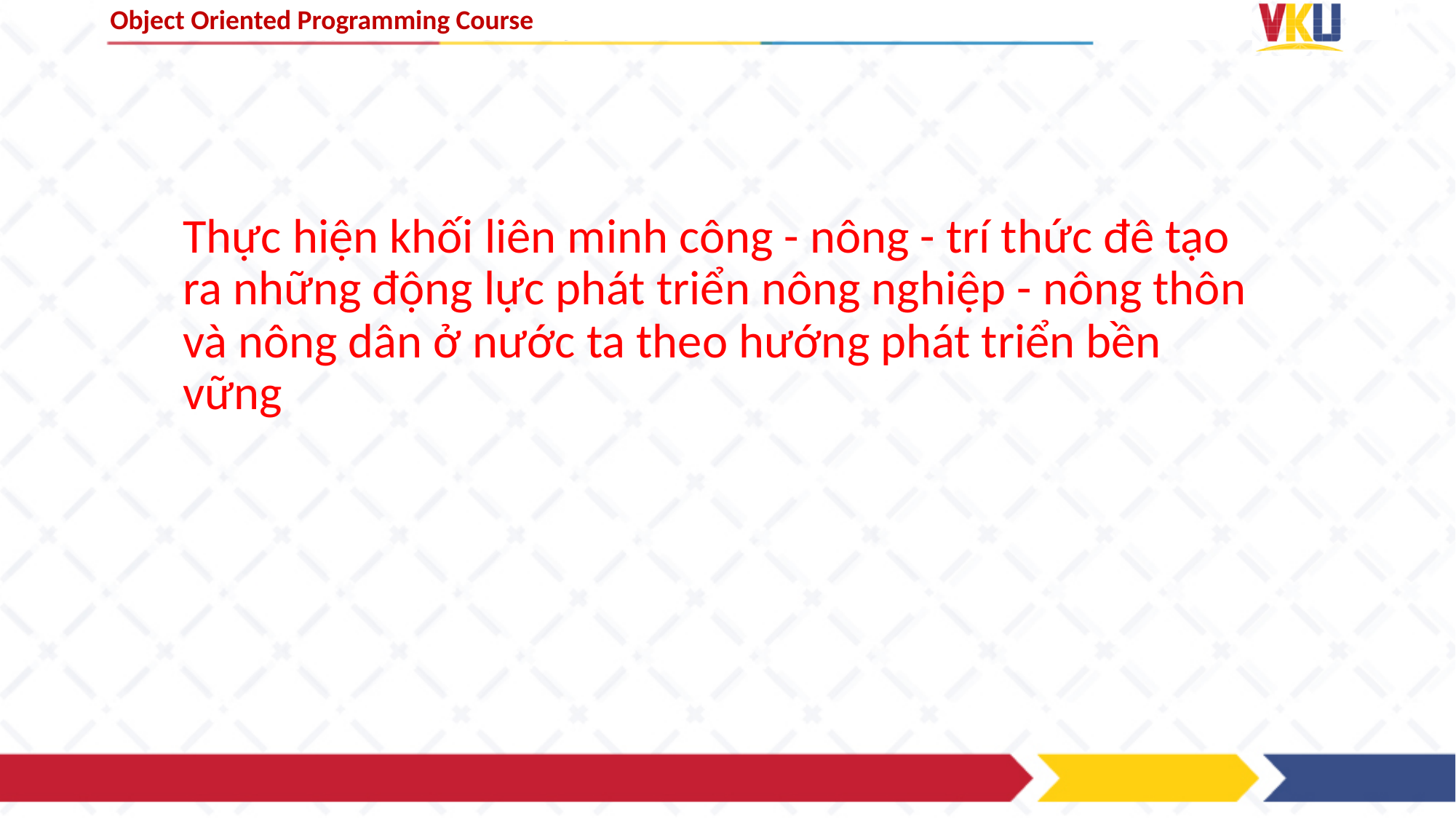

# Thực hiện khối liên minh công - nông - trí thức đê tạo ra những động lực phát triển nông nghiệp - nông thôn và nông dân ở nước ta theo hướng phát triển bền vững